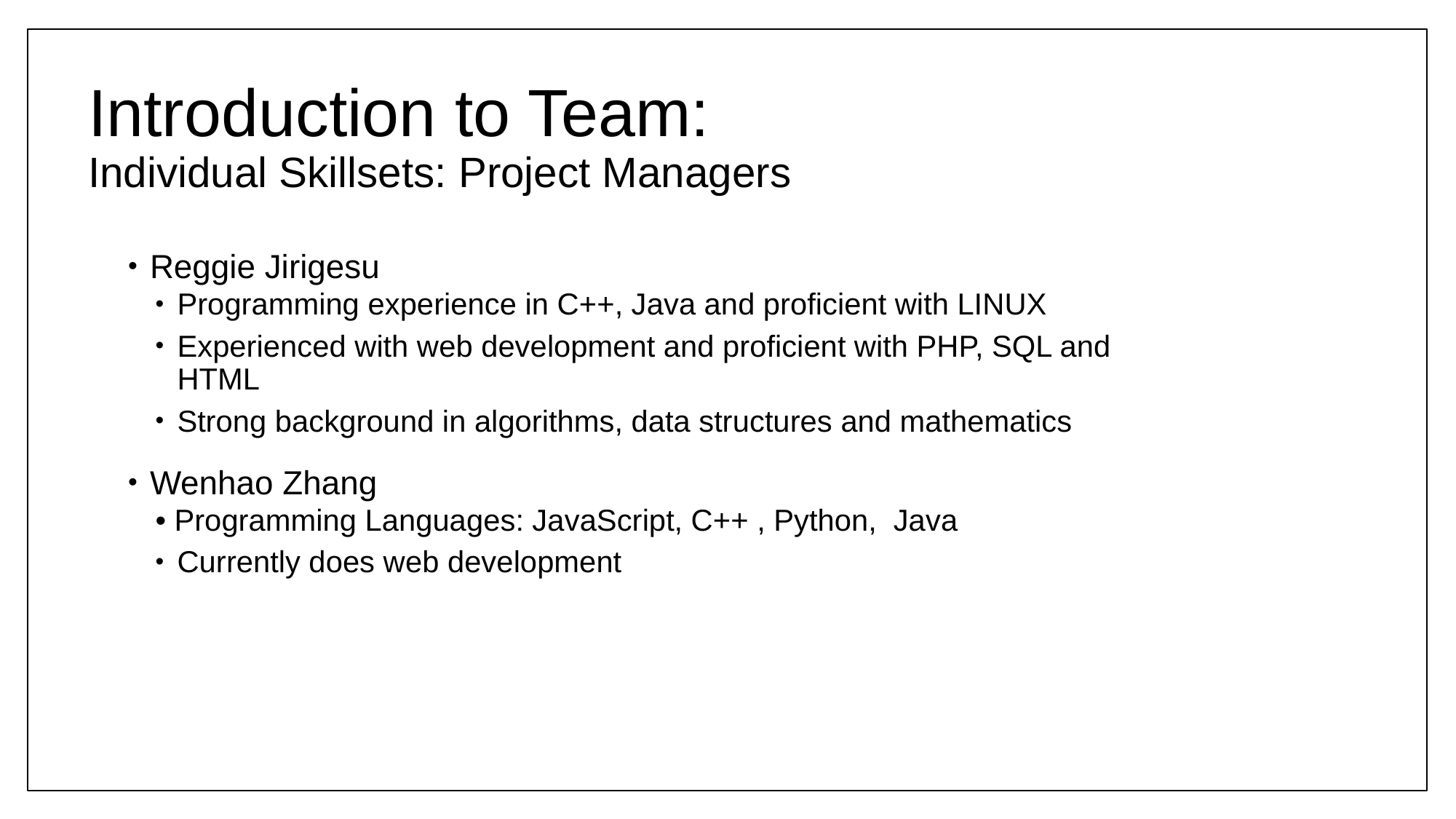

# Introduction to Team: Individual Skillsets: Project Managers
Reggie Jirigesu
Programming experience in C++, Java and proficient with LINUX
Experienced with web development and proficient with PHP, SQL and HTML
Strong background in algorithms, data structures and mathematics
Wenhao Zhang
• Programming Languages: JavaScript, C++ , Python,  Java
Currently does web development